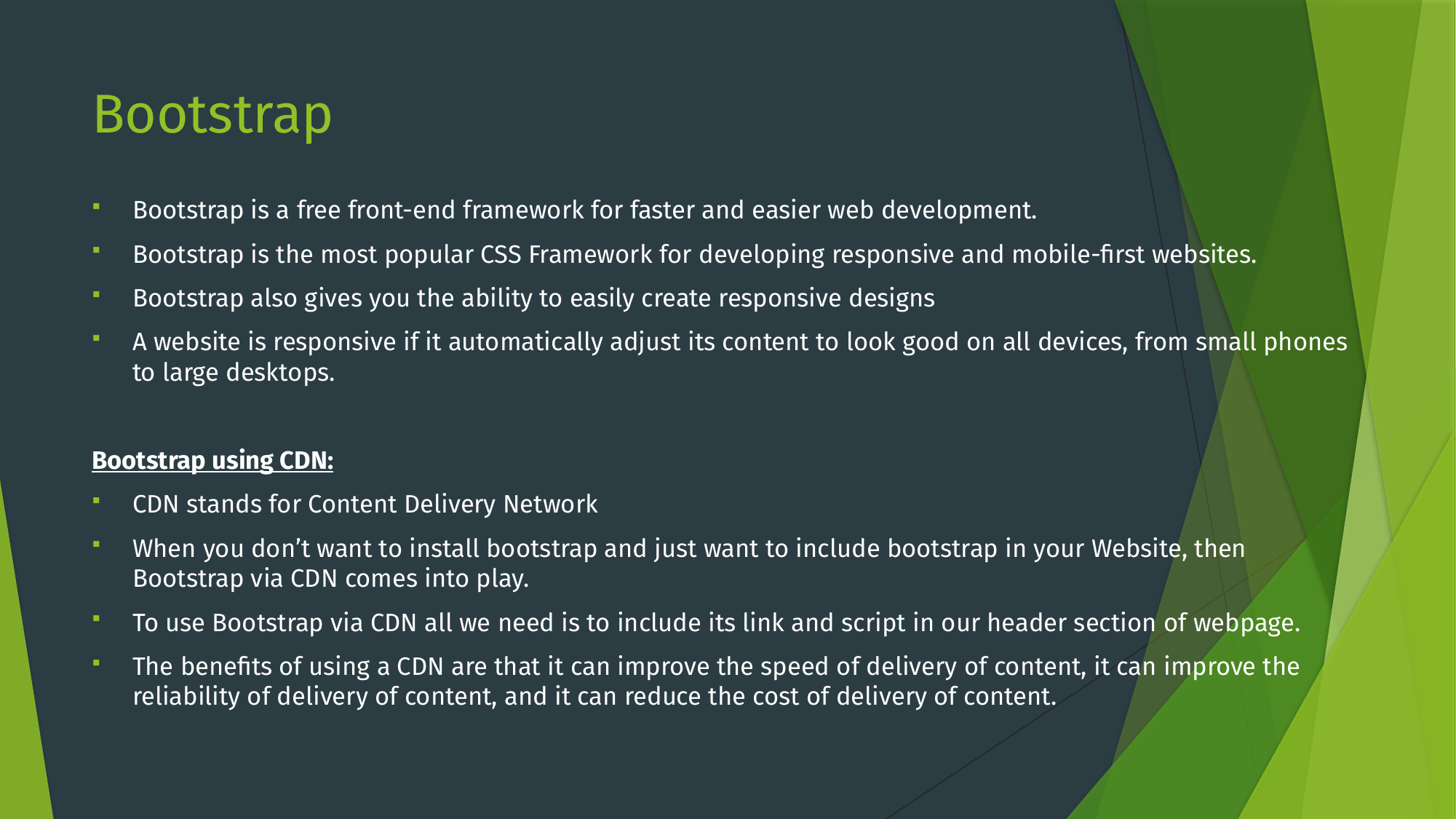

# Bootstrap
Bootstrap is a free front-end framework for faster and easier web development.
Bootstrap is the most popular CSS Framework for developing responsive and mobile-first websites.
Bootstrap also gives you the ability to easily create responsive designs
A website is responsive if it automatically adjust its content to look good on all devices, from small phones to large desktops.

Bootstrap using CDN:
CDN stands for Content Delivery Network
When you don’t want to install bootstrap and just want to include bootstrap in your Website, then Bootstrap via CDN comes into play.
To use Bootstrap via CDN all we need is to include its link and script in our header section of webpage.
The benefits of using a CDN are that it can improve the speed of delivery of content, it can improve the reliability of delivery of content, and it can reduce the cost of delivery of content.